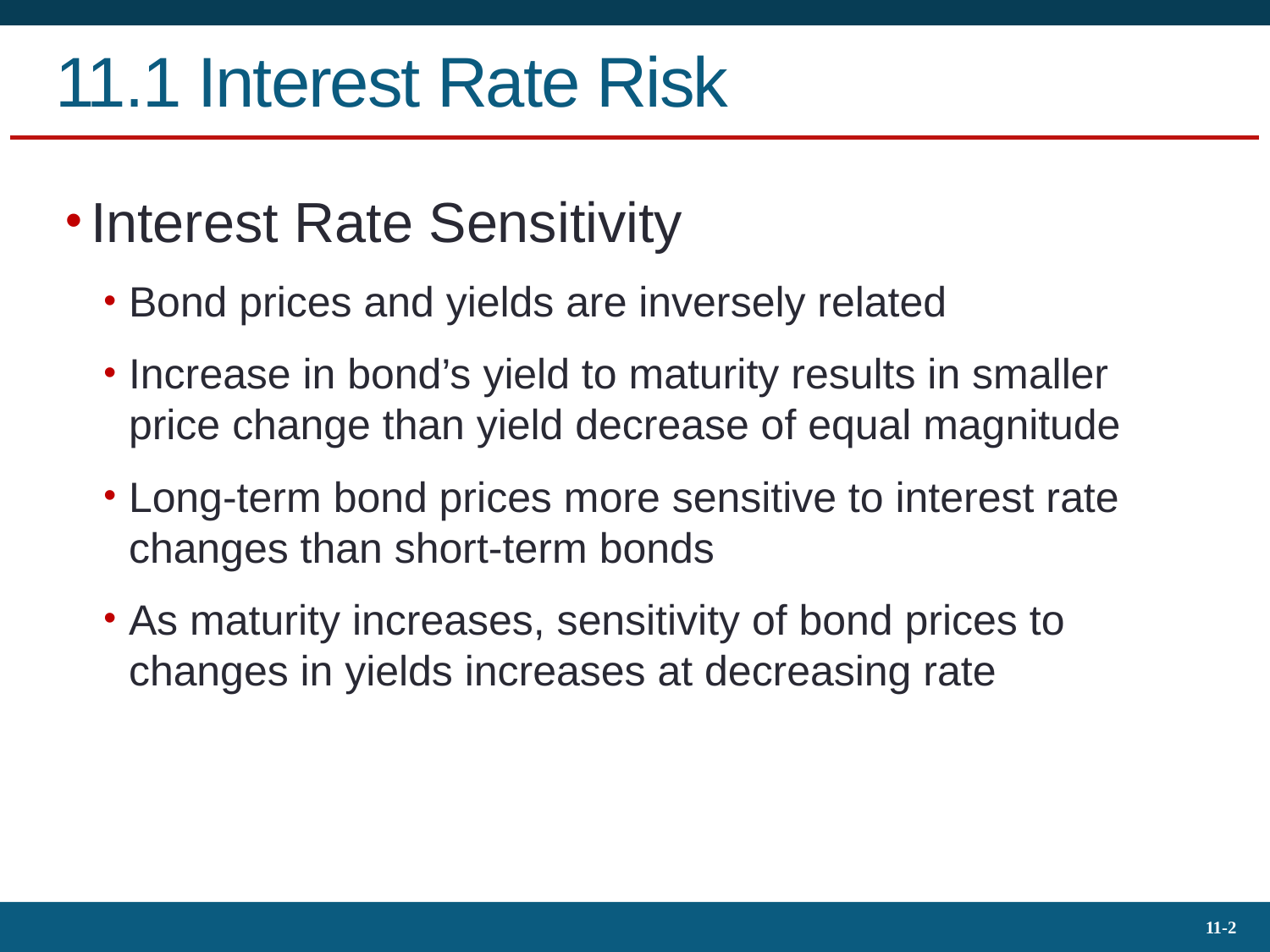

# 11.1 Interest Rate Risk
Interest Rate Sensitivity
Bond prices and yields are inversely related
Increase in bond’s yield to maturity results in smaller price change than yield decrease of equal magnitude
Long-term bond prices more sensitive to interest rate changes than short-term bonds
As maturity increases, sensitivity of bond prices to changes in yields increases at decreasing rate